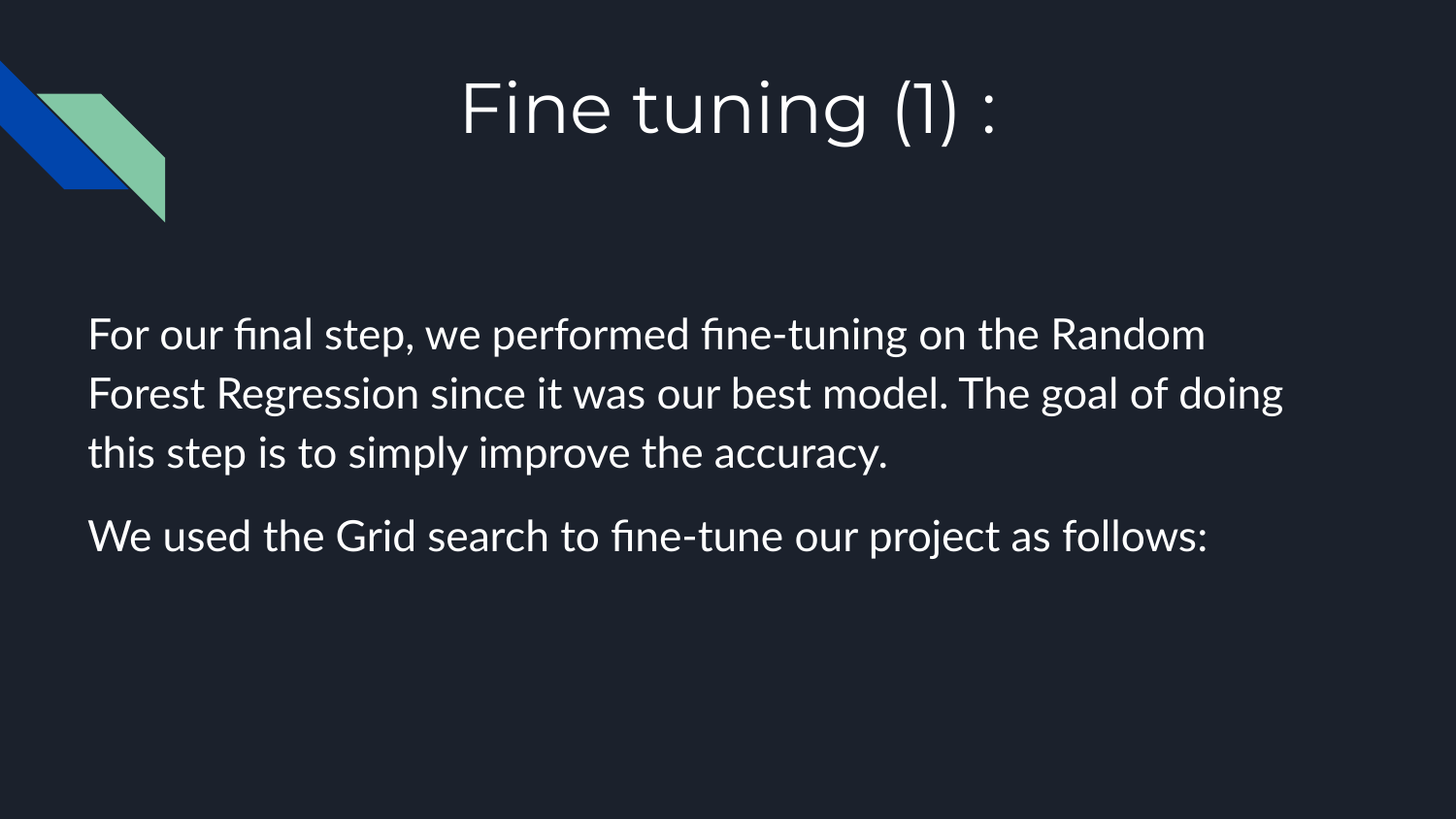

# Fine tuning (1) :
For our final step, we performed fine-tuning on the Random Forest Regression since it was our best model. The goal of doing this step is to simply improve the accuracy.
We used the Grid search to fine-tune our project as follows: